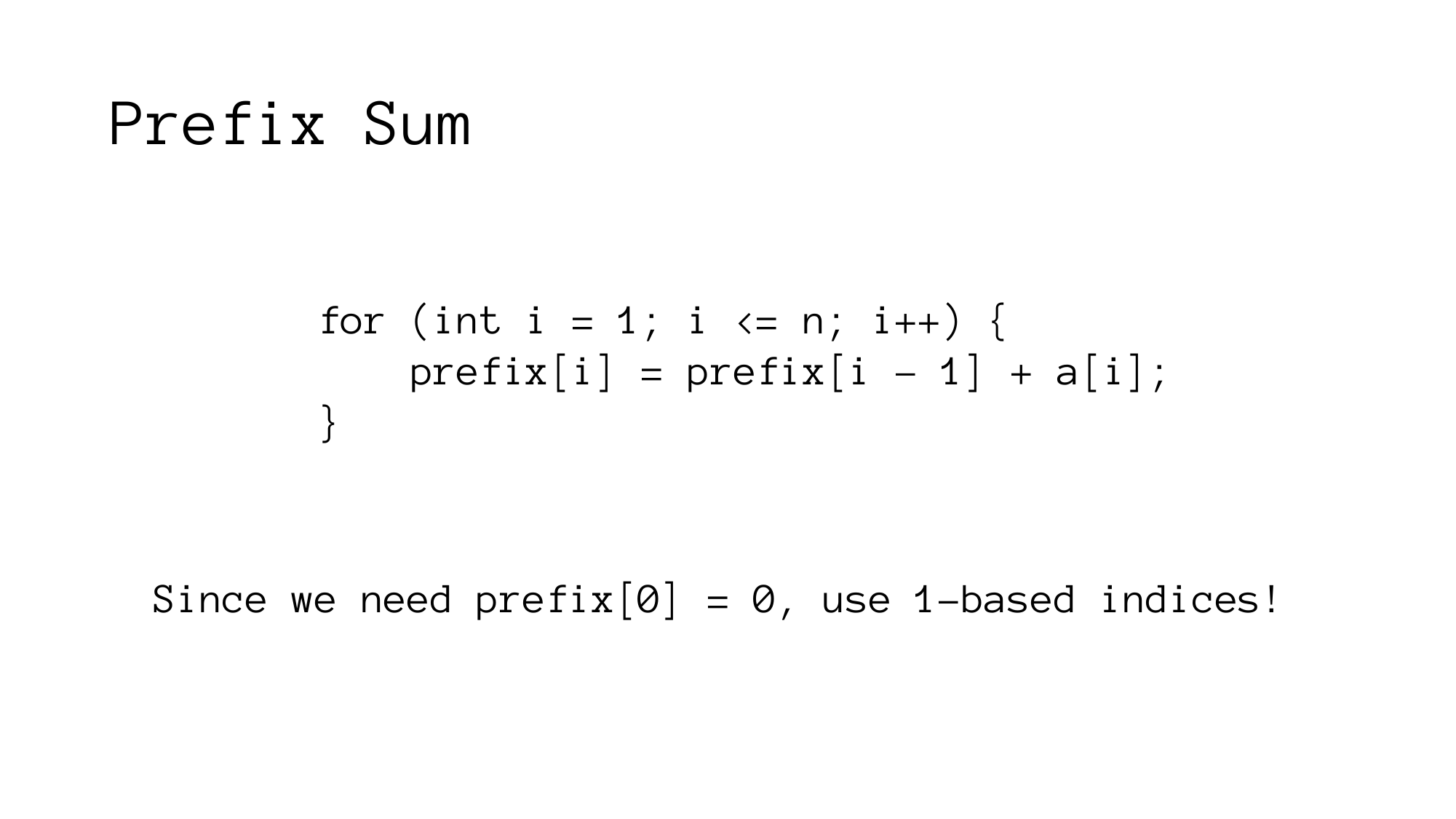

# Prefix Sum
for (int i = 1; i <= n; i++) {
    prefix[i] = prefix[i – 1] + a[i];
}

Since we need prefix[0] = 0, use 1-based indices!